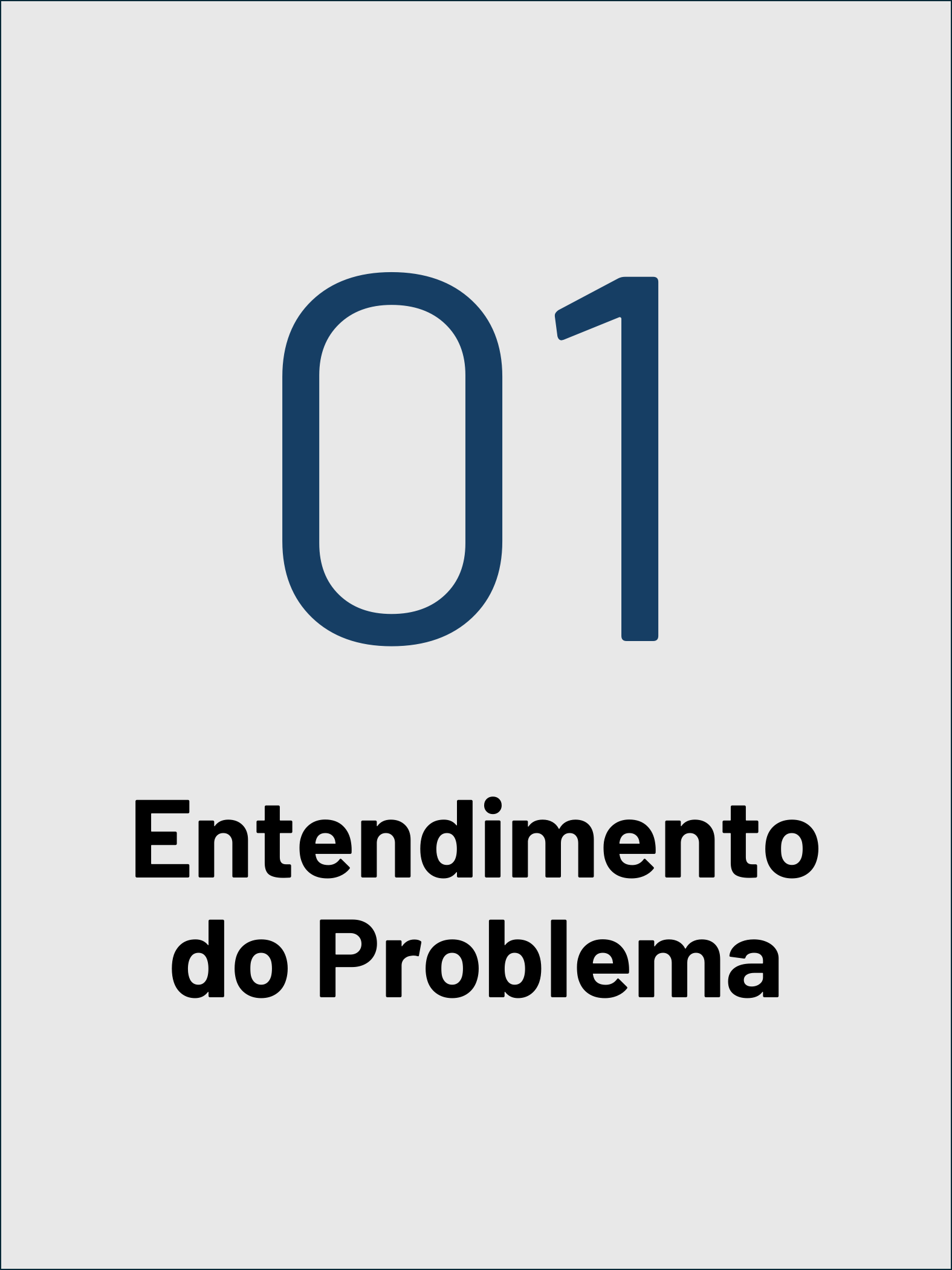

01
# Entendimento do Problema
Descomplicando Data Science - Rodrigo Alves
2